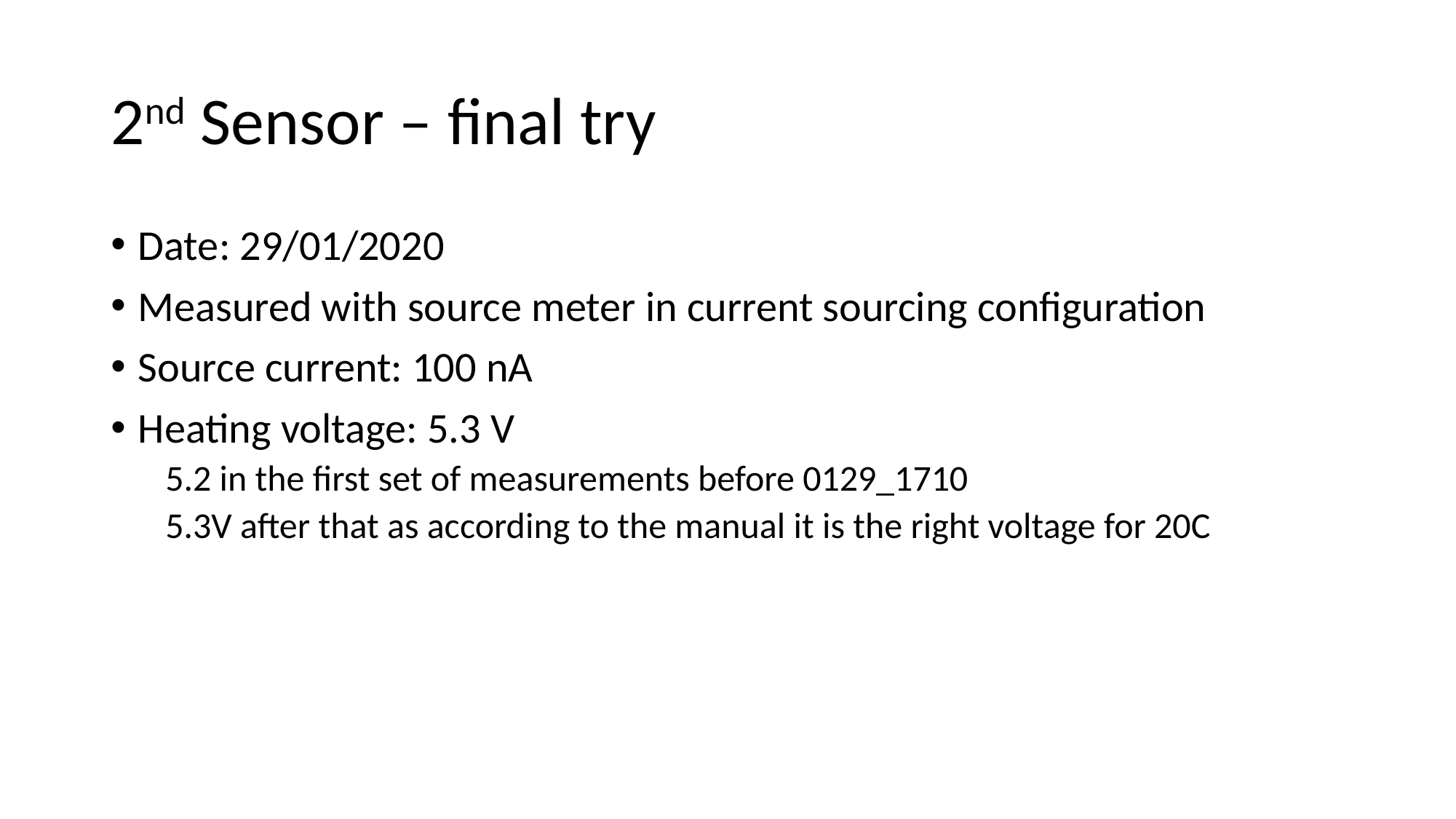

# 2nd Sensor – final try
Date: 29/01/2020
Measured with source meter in current sourcing configuration
Source current: 100 nA
Heating voltage: 5.3 V
5.2 in the first set of measurements before 0129_1710
5.3V after that as according to the manual it is the right voltage for 20C